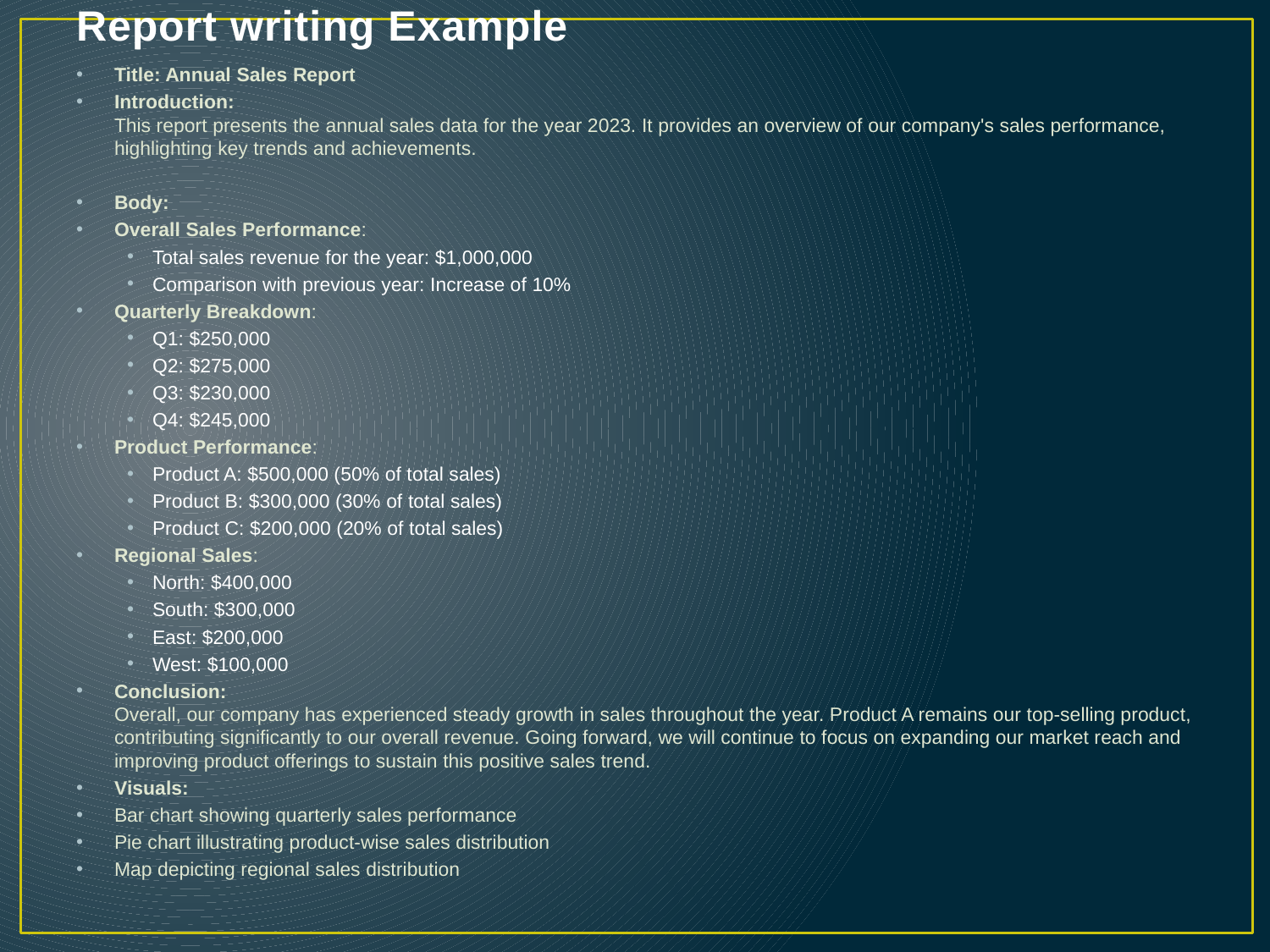

# Report writing Example
Title: Annual Sales Report
Introduction:
This report presents the annual sales data for the year 2023. It provides an overview of our company's sales performance, highlighting key trends and achievements.

Body:
Overall Sales Performance:
Total sales revenue for the year: $1,000,000
Comparison with previous year: Increase of 10%
Quarterly Breakdown:
Q1: $250,000
Q2: $275,000
Q3: $230,000
Q4: $245,000
Product Performance:
Product A: $500,000 (50% of total sales)
Product B: $300,000 (30% of total sales)
Product C: $200,000 (20% of total sales)
Regional Sales:
North: $400,000
South: $300,000
East: $200,000
West: $100,000
Conclusion:
Overall, our company has experienced steady growth in sales throughout the year. Product A remains our top-selling product, contributing significantly to our overall revenue. Going forward, we will continue to focus on expanding our market reach and improving product offerings to sustain this positive sales trend.
Visuals:
Bar chart showing quarterly sales performance
Pie chart illustrating product-wise sales distribution
Map depicting regional sales distribution